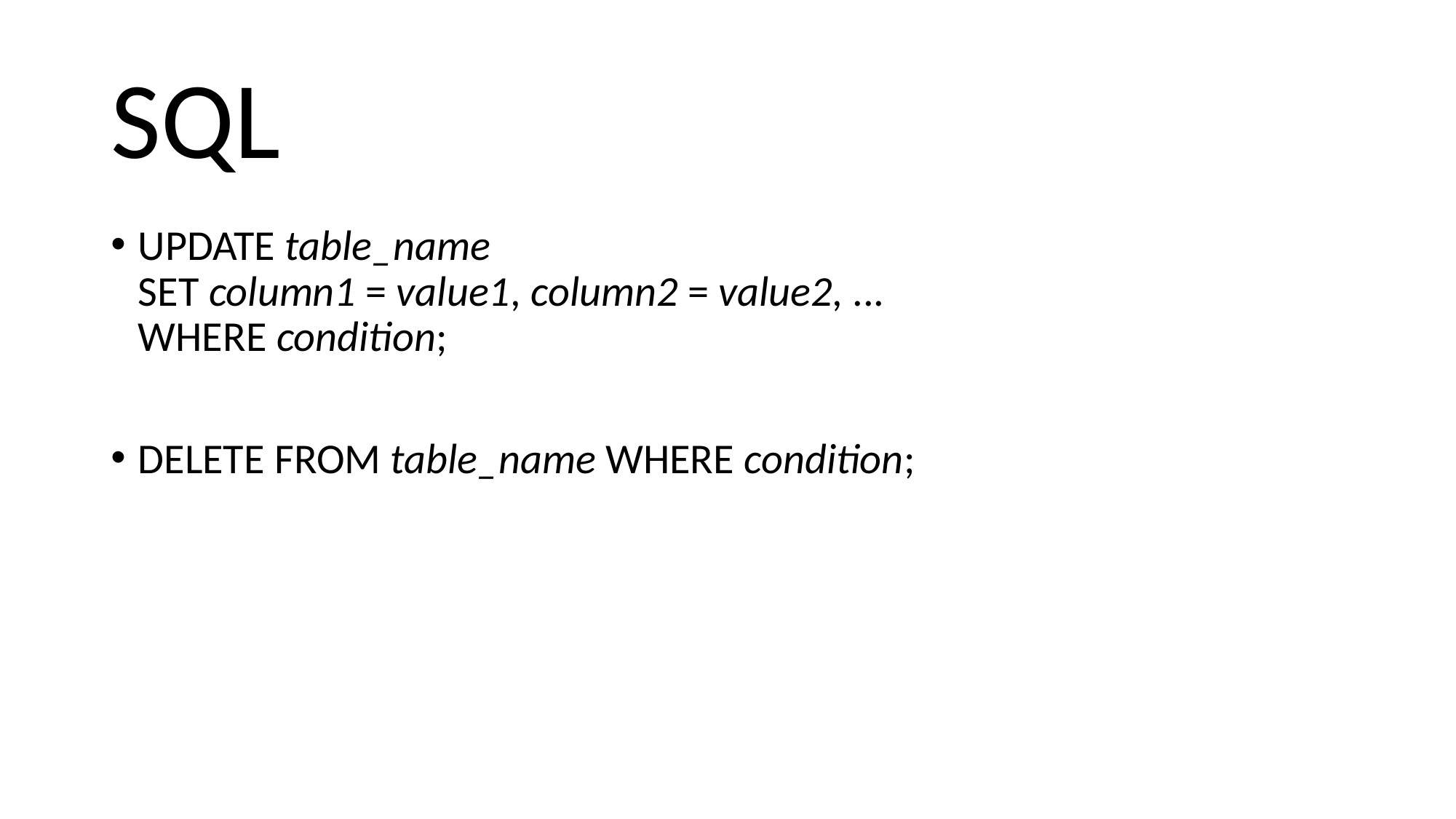

# SQL
UPDATE table_name
SET column1 = value1, column2 = value2, ...
WHERE condition;

DELETE FROM table_name WHERE condition;